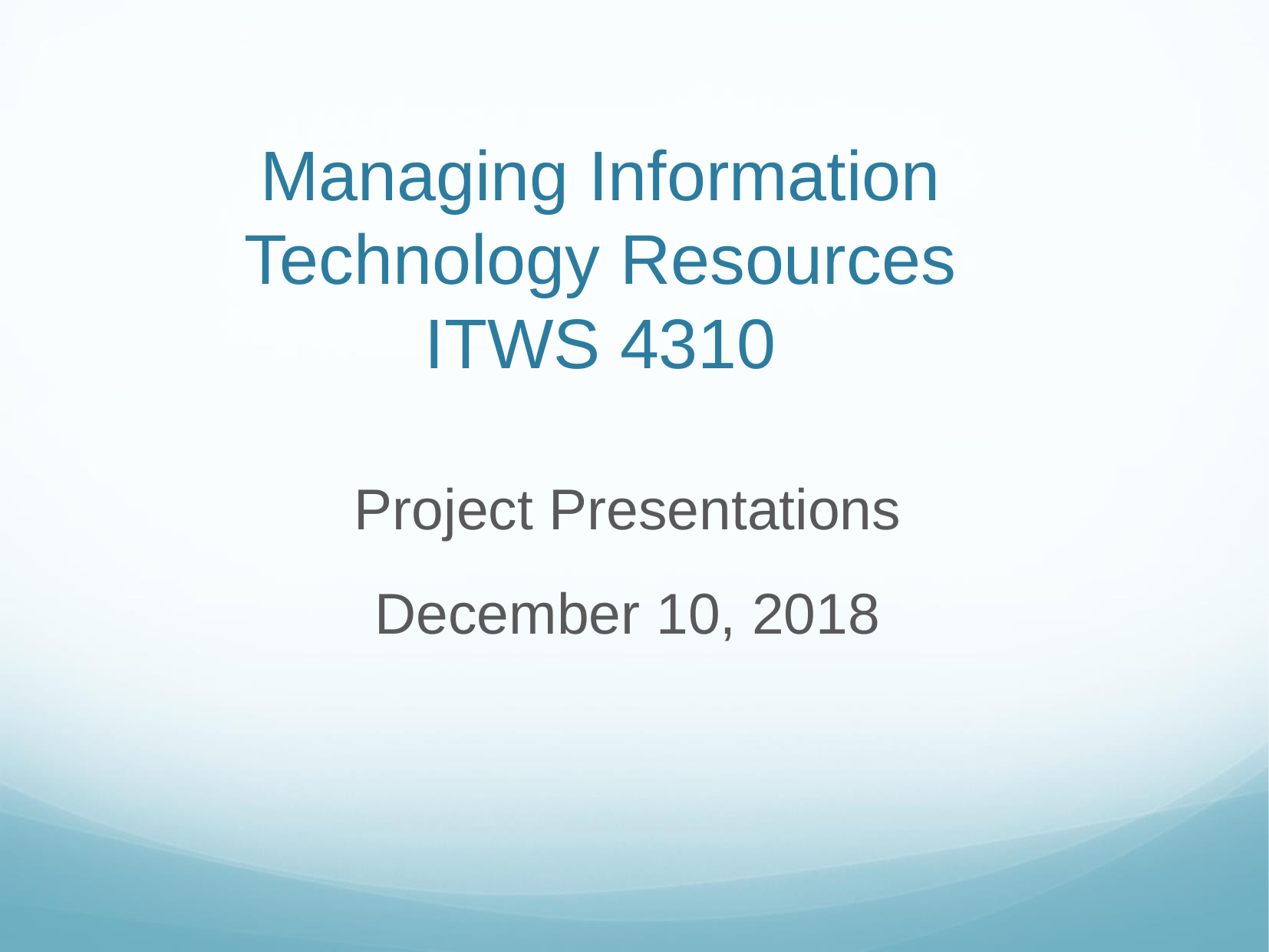

# Managing Information Technology Resources ITWS 4310
Project Presentations
December 10, 2018